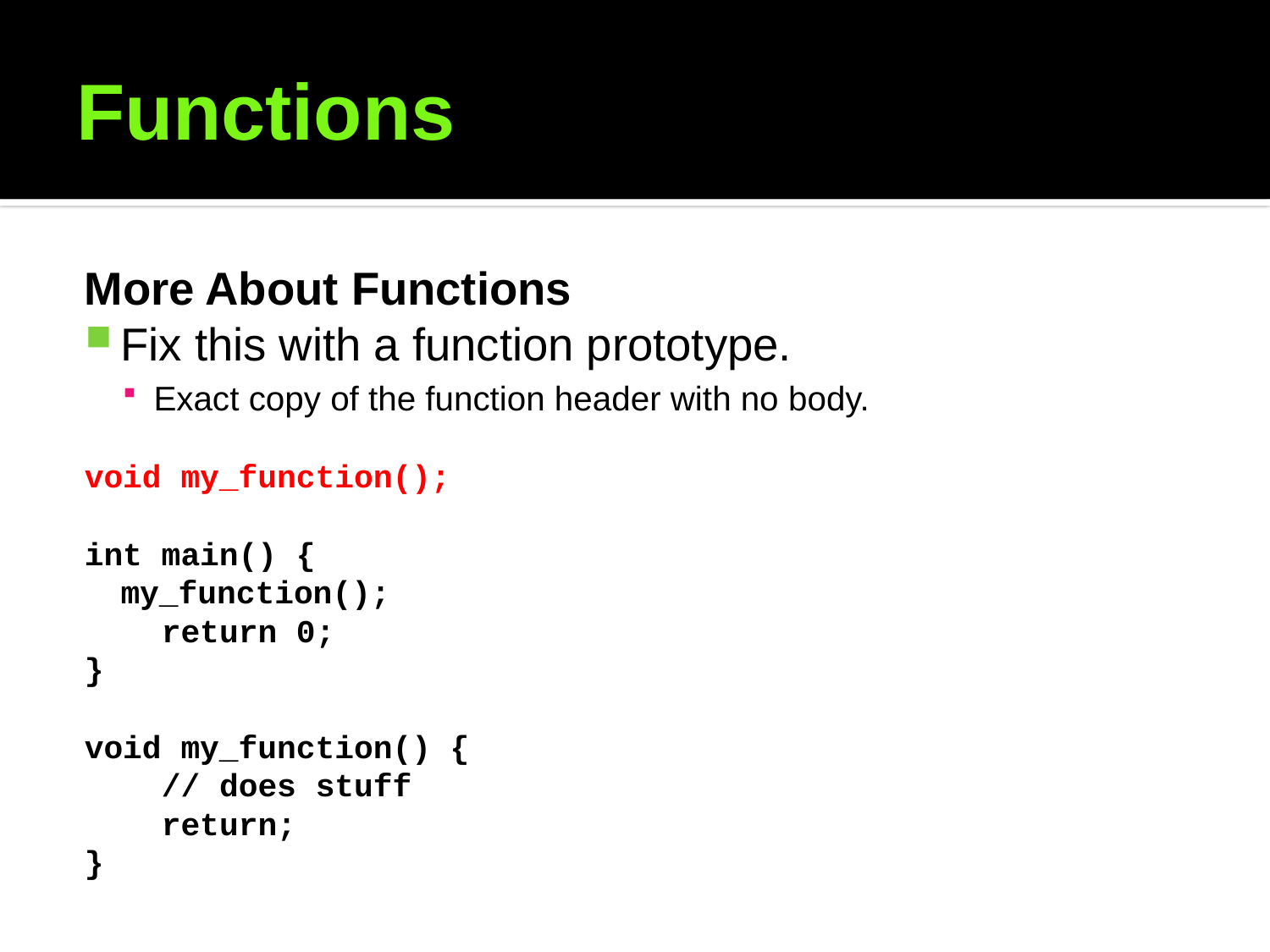

# Functions
More About Functions
Fix this with a function prototype.
Exact copy of the function header with no body.

void my_function();

int main() {
		my_function();
    return 0;
}

void my_function() {
    // does stuff
    return;
}